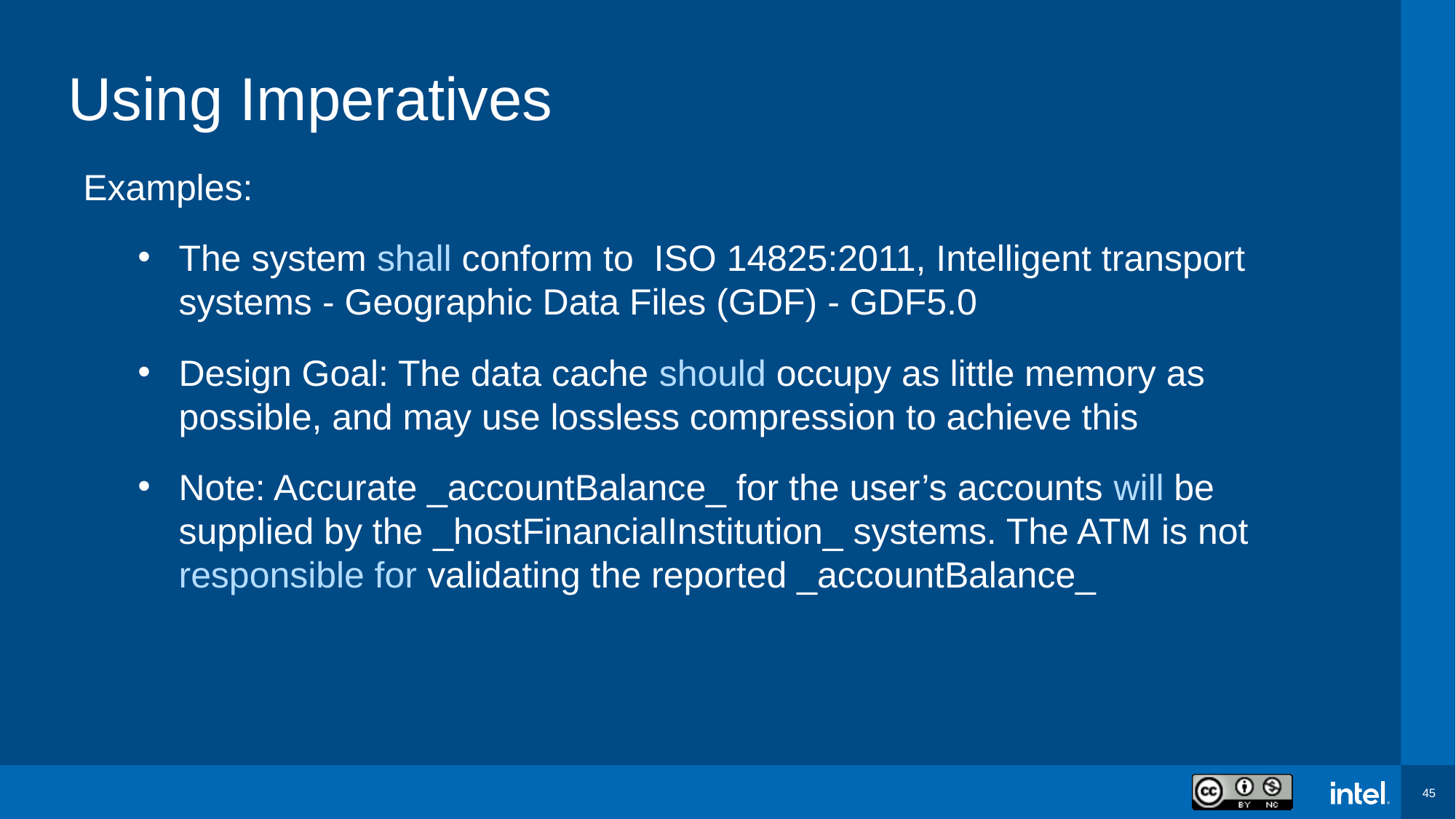

# Using Imperatives
Examples:
The system shall conform to  ISO 14825:2011, Intelligent transport systems - Geographic Data Files (GDF) - GDF5.0
Design Goal: The data cache should occupy as little memory as possible, and may use lossless compression to achieve this
Note: Accurate _accountBalance_ for the user’s accounts will be supplied by the _hostFinancialInstitution_ systems. The ATM is not responsible for validating the reported _accountBalance_